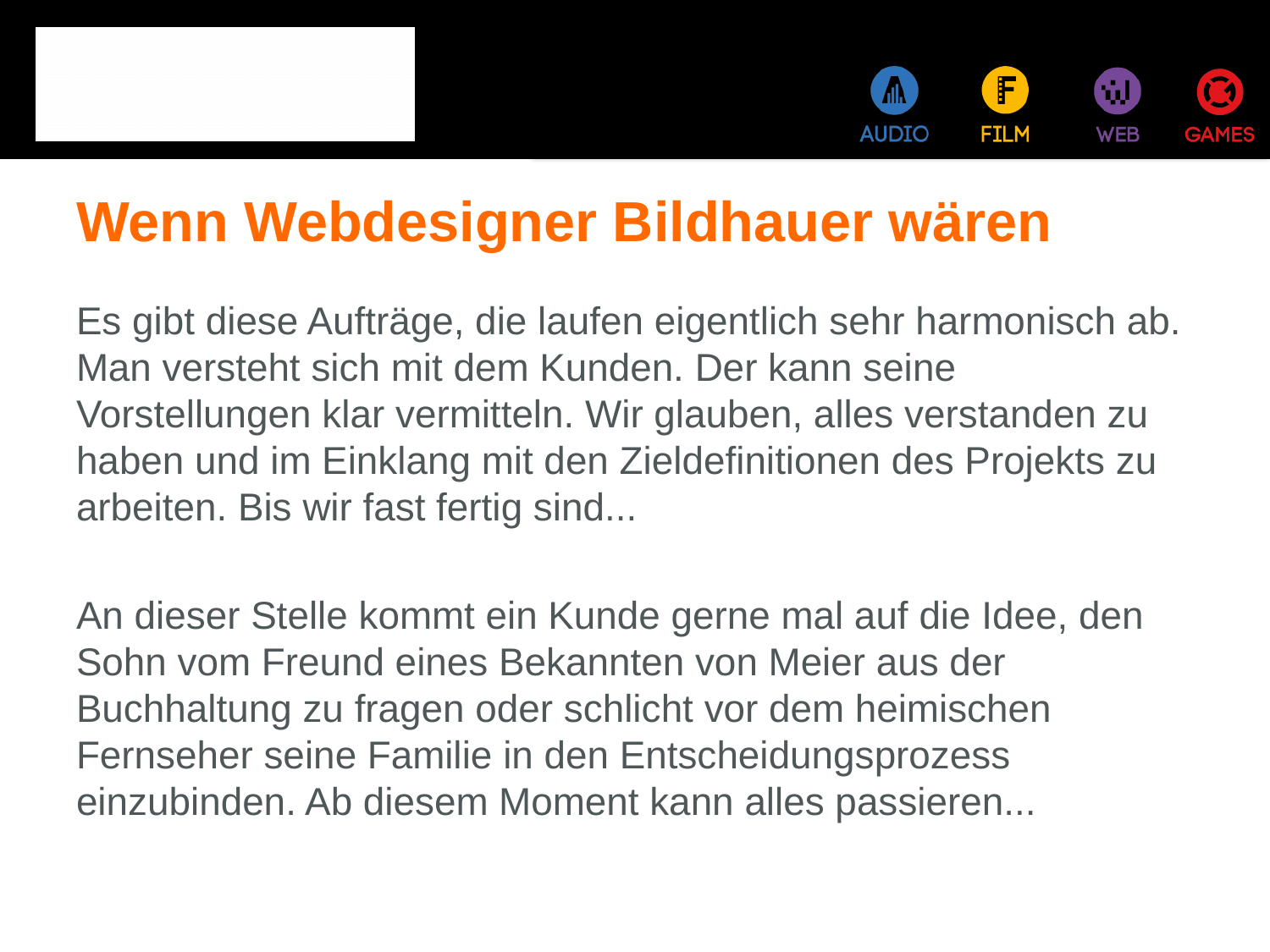

# Wenn Webdesigner Bildhauer wären
Es gibt diese Aufträge, die laufen eigentlich sehr harmonisch ab. Man versteht sich mit dem Kunden. Der kann seine Vorstellungen klar vermitteln. Wir glauben, alles verstanden zu haben und im Einklang mit den Zieldefinitionen des Projekts zu arbeiten. Bis wir fast fertig sind...

An dieser Stelle kommt ein Kunde gerne mal auf die Idee, den Sohn vom Freund eines Bekannten von Meier aus der Buchhaltung zu fragen oder schlicht vor dem heimischen Fernseher seine Familie in den Entscheidungsprozess  einzubinden. Ab diesem Moment kann alles passieren...